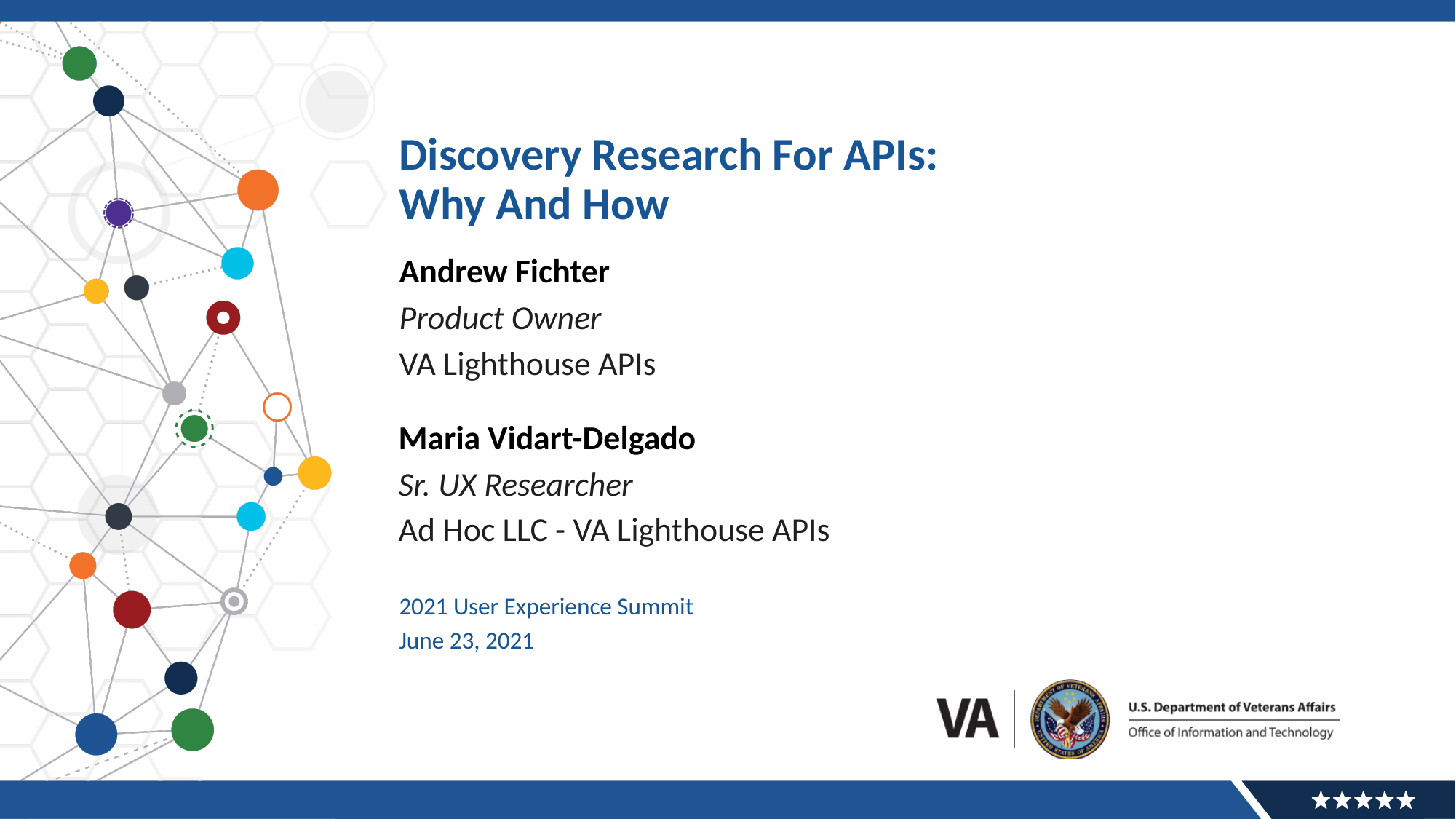

# Discovery Research For APIs: Why And How
Andrew Fichter
Product Owner
VA Lighthouse APIs
Maria Vidart-Delgado
Sr. UX Researcher
Ad Hoc LLC - VA Lighthouse APIs
2021 User Experience Summit
June 23, 2021